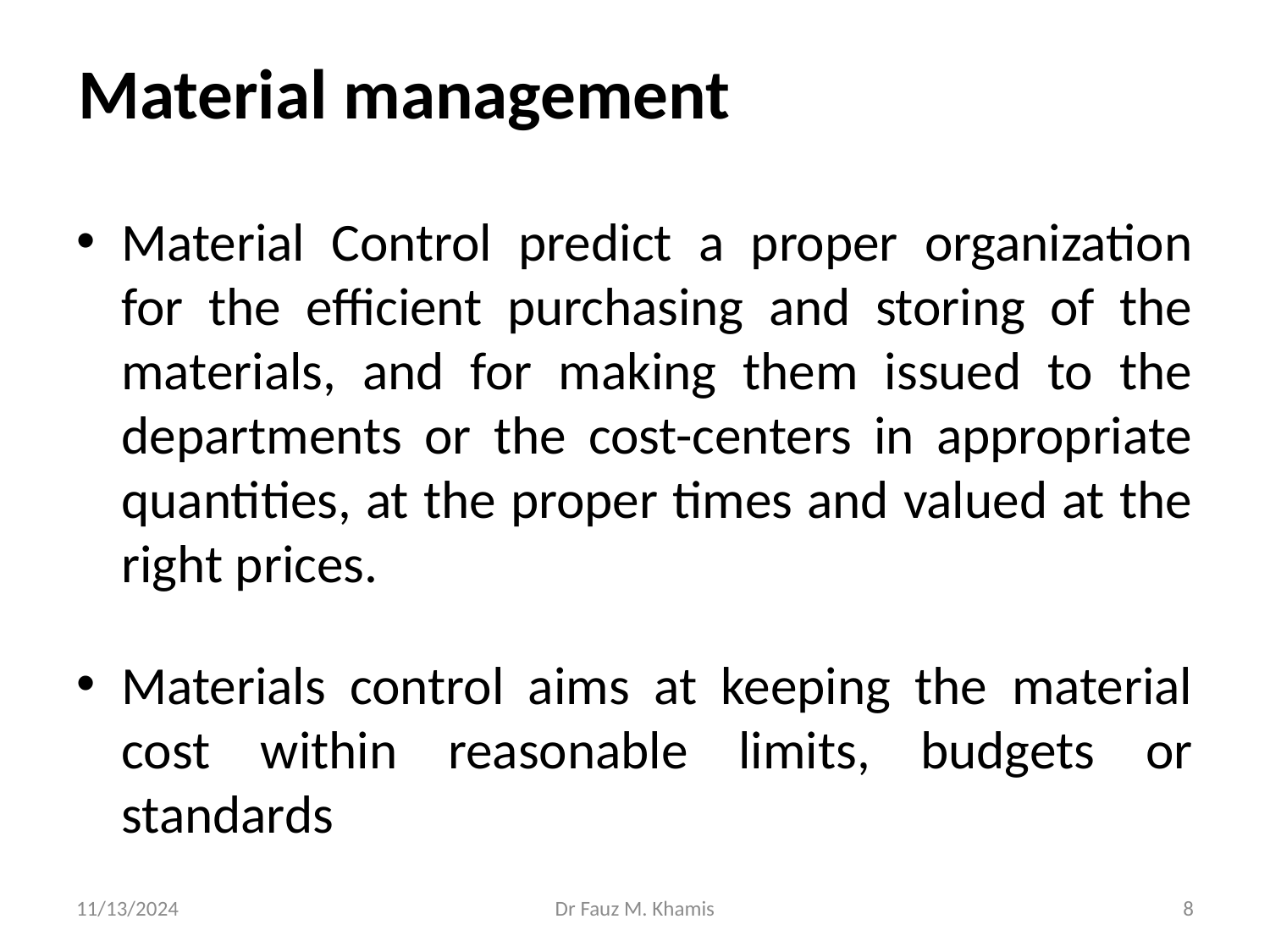

Material management
Material Control predict a proper organization for the efficient purchasing and storing of the materials, and for making them issued to the departments or the cost-centers in appropriate quantities, at the proper times and valued at the right prices.

Materials control aims at keeping the material cost within reasonable limits, budgets or standards
11/13/2024
Dr Fauz M. Khamis
8